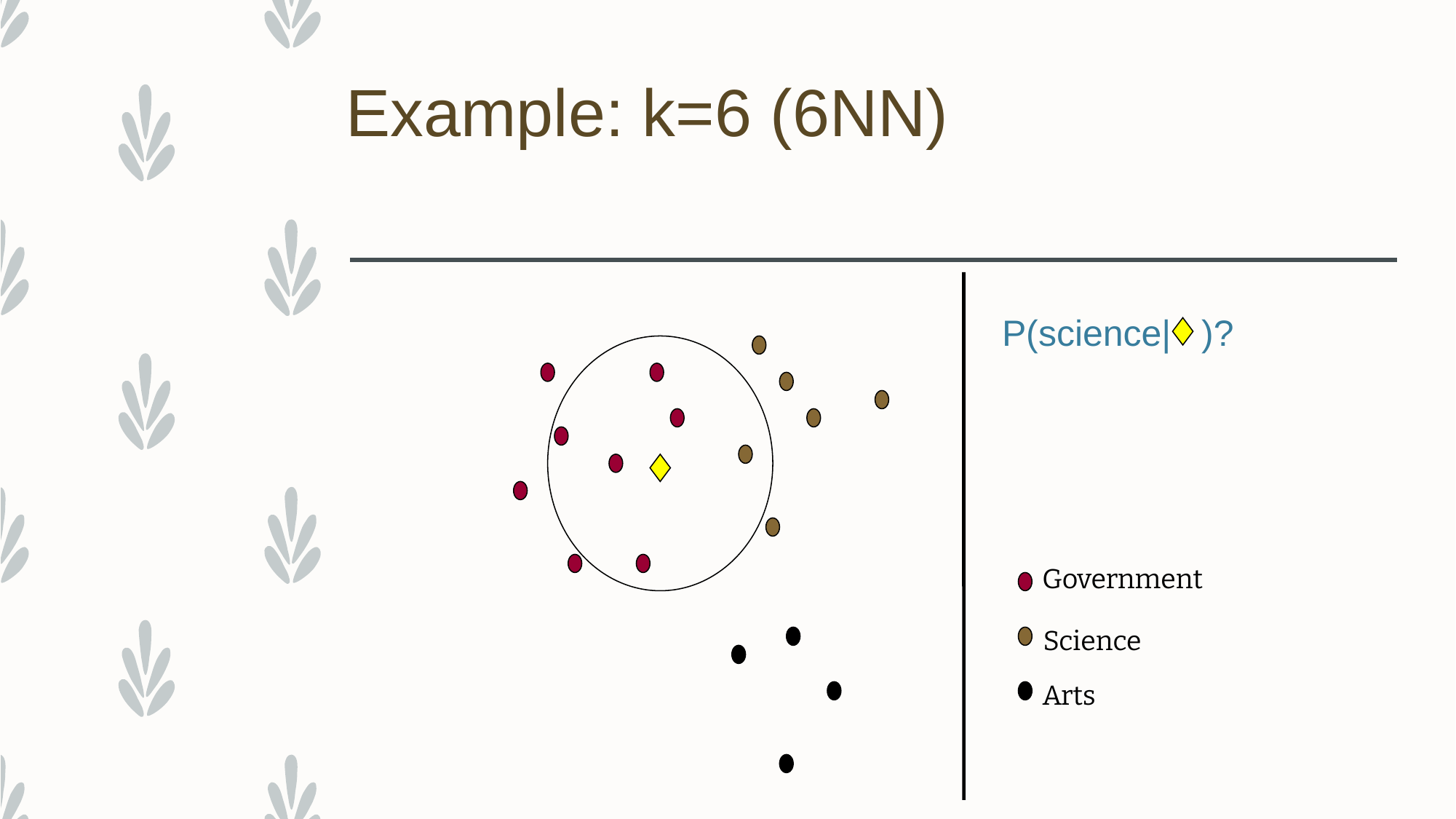

# Example: k=6 (6NN)

P(science|   )?

Government

Science

Arts